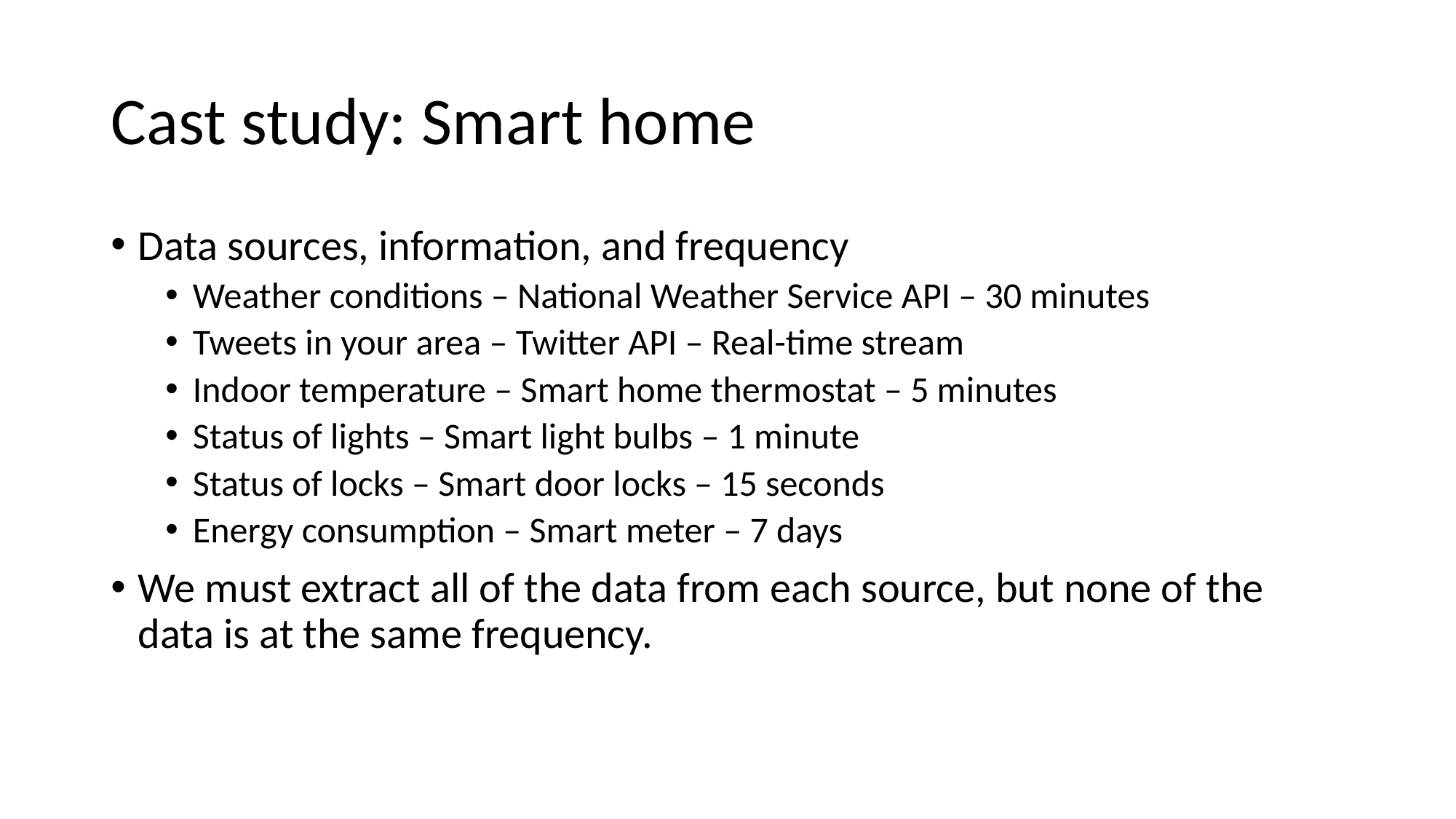

# Cast study: Smart home
Data sources, information, and frequency
Weather conditions – National Weather Service API – 30 minutes
Tweets in your area – Twitter API – Real-time stream
Indoor temperature – Smart home thermostat – 5 minutes
Status of lights – Smart light bulbs – 1 minute
Status of locks – Smart door locks – 15 seconds
Energy consumption – Smart meter – 7 days
We must extract all of the data from each source, but none of the data is at the same frequency.